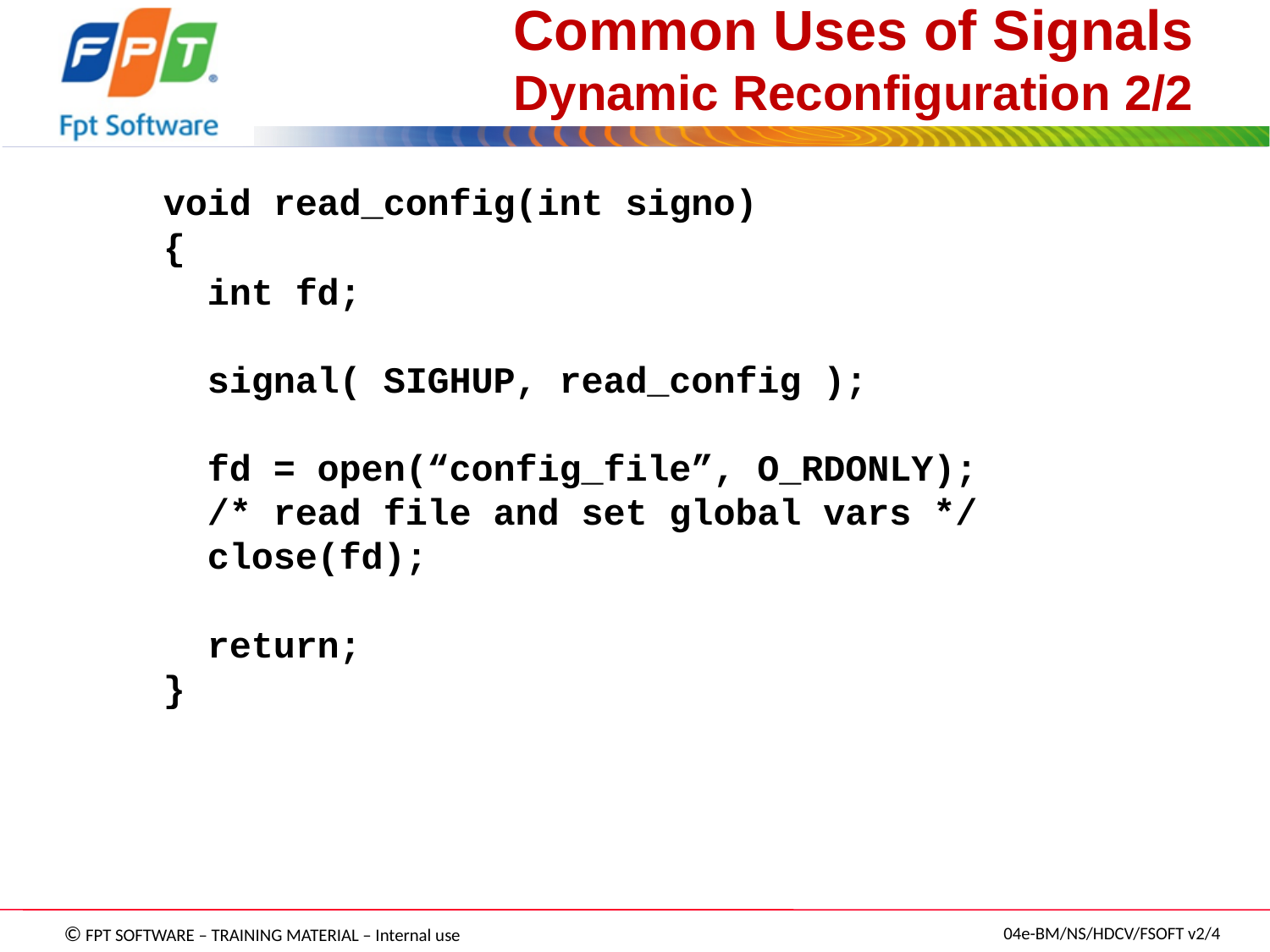

# Common Uses of Signals Dynamic Reconfiguration 2/2
	void read_config(int signo)
{
  int fd;
  signal( SIGHUP, read_config );
  fd = open(“config_file”, O_RDONLY);
  /* read file and set global vars */
  close(fd);
  return;
}